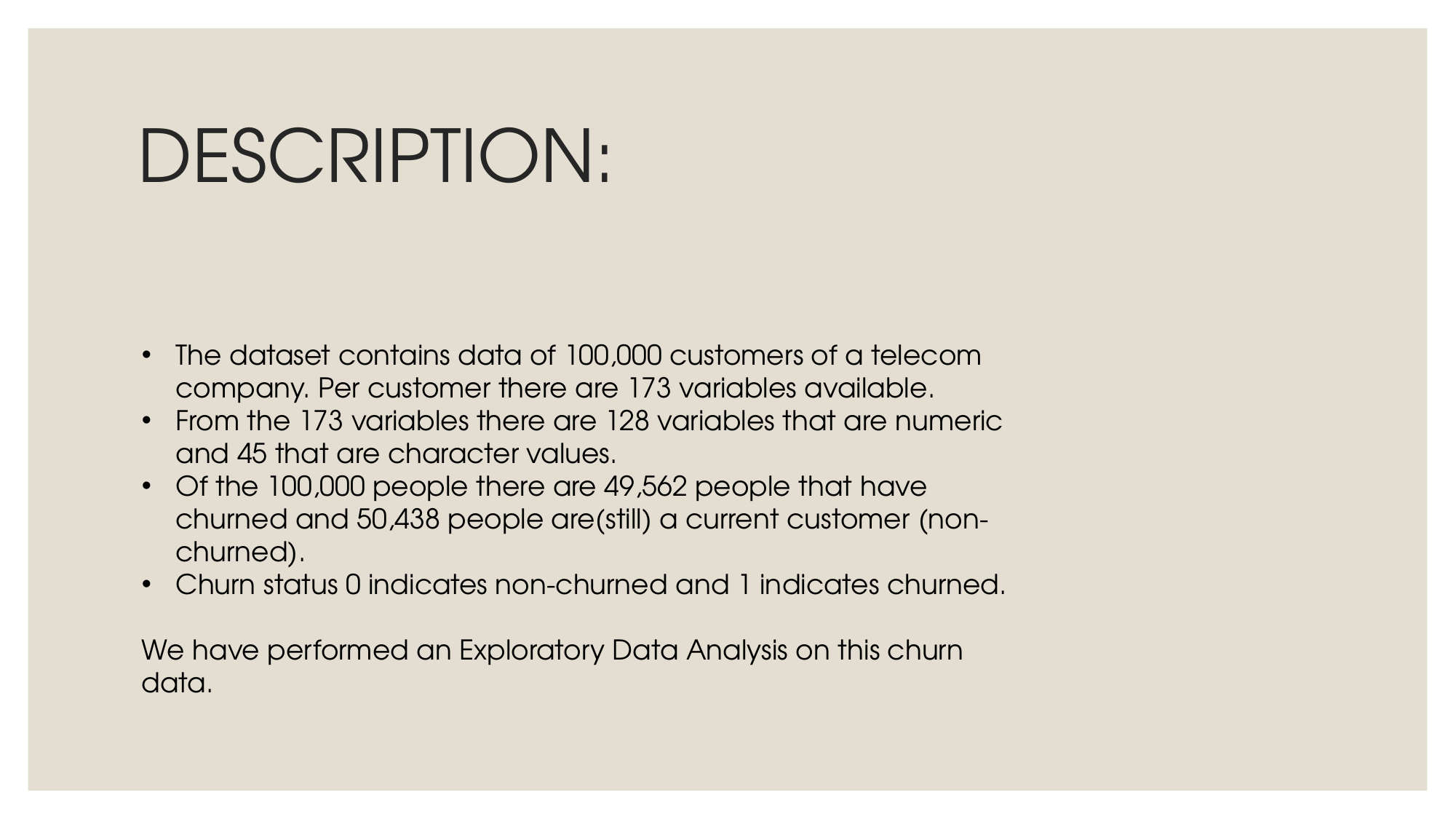

# DESCRIPTION:
The dataset contains data of 100,000 customers of a telecom company. Per customer there are 173 variables available.
From the 173 variables there are 128 variables that are numeric and 45 that are character values.
Of the 100,000 people there are 49,562 people that have churned and 50,438 people are(still) a current customer (non-churned).
Churn status 0 indicates non-churned and 1 indicates churned.

We have performed an Exploratory Data Analysis on this churn data.